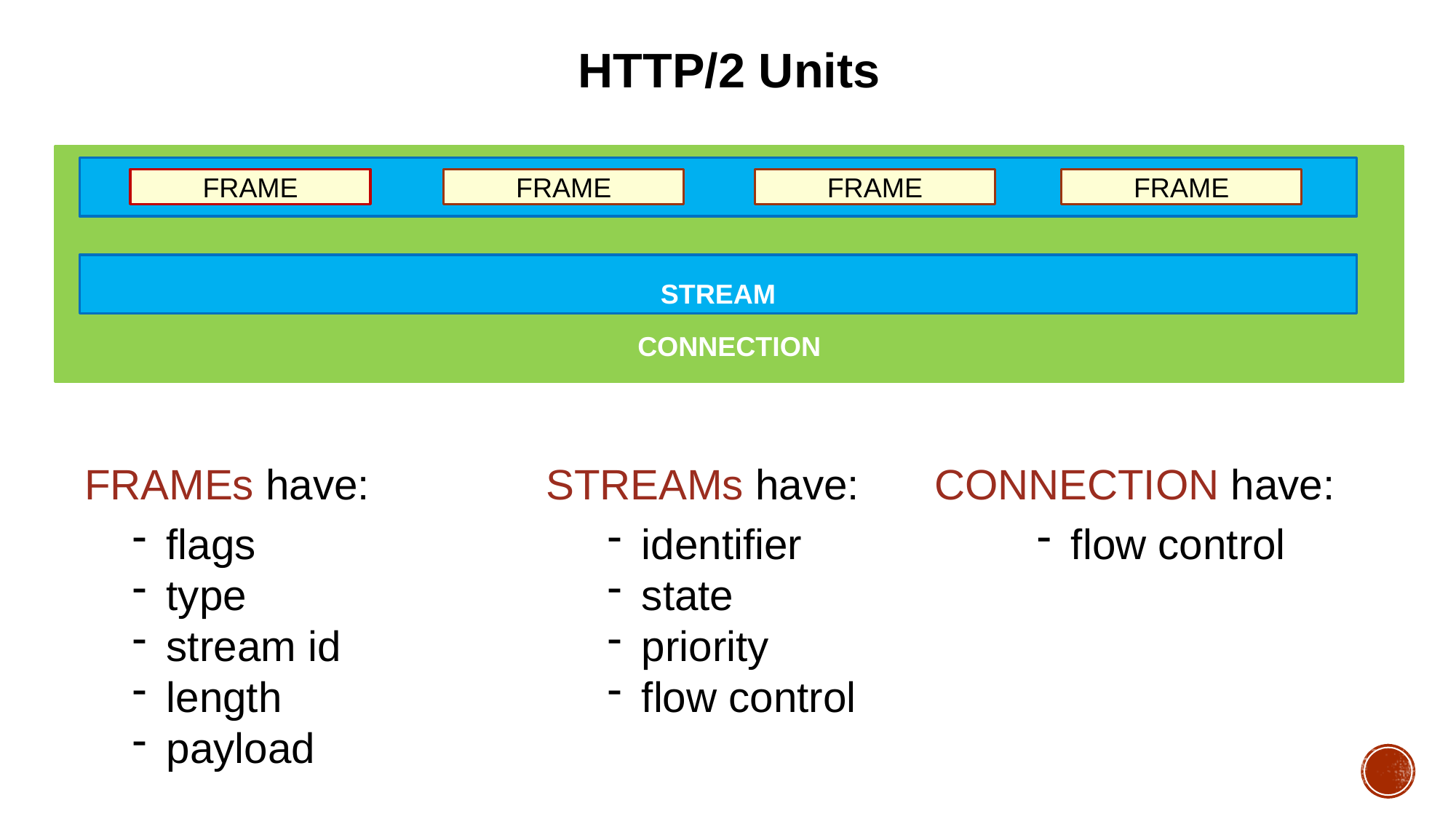

HTTP/2 Units

CONNECTION

FRAME

FRAME

FRAME

FRAME
STREAM

FRAMEs have:
flags
type
stream id
length
payload

STREAMs have:
identifier
state
priority
flow control

CONNECTION have:
flow control